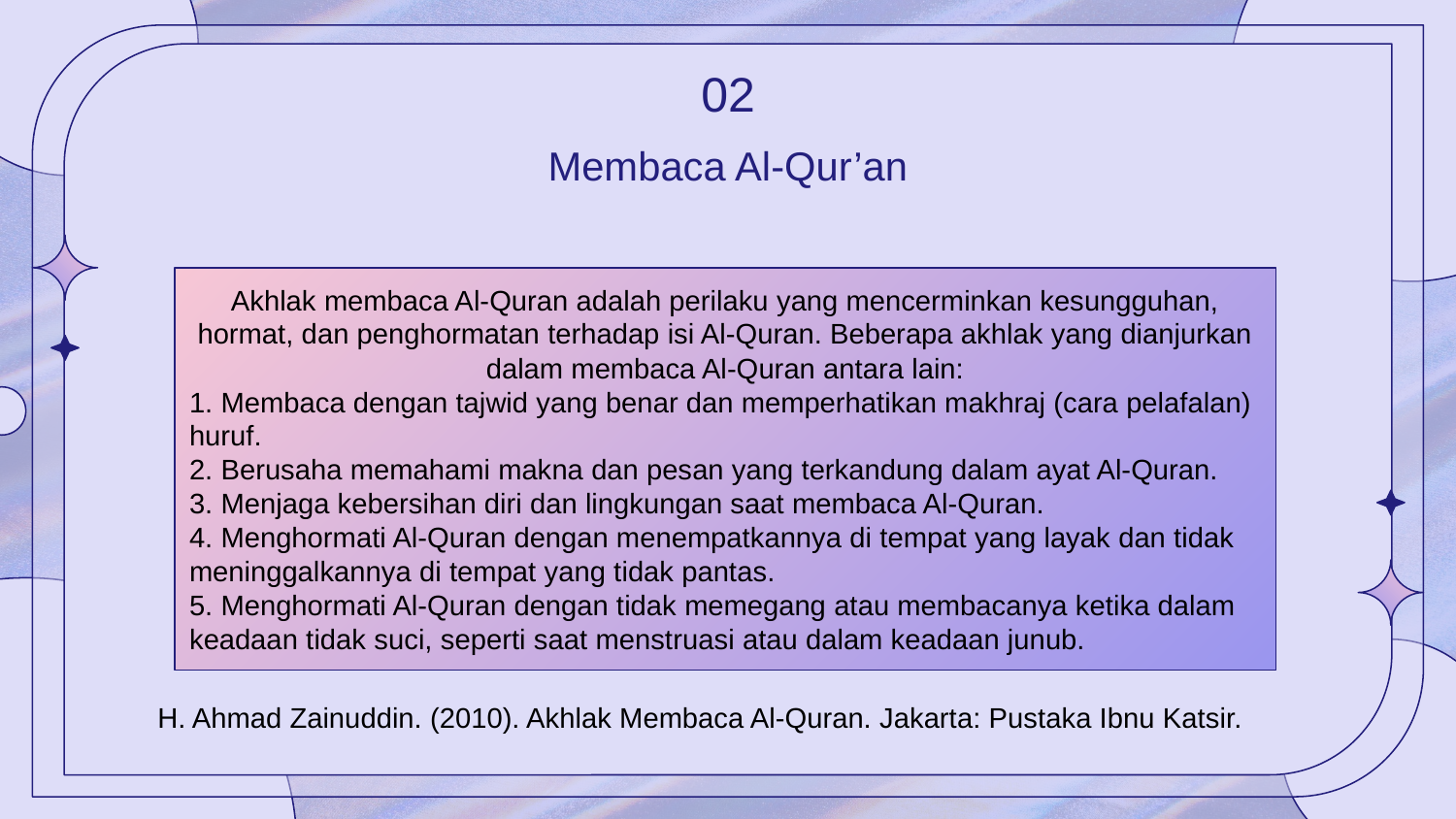

02
# Membaca Al-Qur’an

Akhlak membaca Al-Quran adalah perilaku yang mencerminkan kesungguhan, hormat, dan penghormatan terhadap isi Al-Quran. Beberapa akhlak yang dianjurkan dalam membaca Al-Quran antara lain:
1. Membaca dengan tajwid yang benar dan memperhatikan makhraj (cara pelafalan) huruf.
2. Berusaha memahami makna dan pesan yang terkandung dalam ayat Al-Quran.
3. Menjaga kebersihan diri dan lingkungan saat membaca Al-Quran.
4. Menghormati Al-Quran dengan menempatkannya di tempat yang layak dan tidak meninggalkannya di tempat yang tidak pantas.
5. Menghormati Al-Quran dengan tidak memegang atau membacanya ketika dalam keadaan tidak suci, seperti saat menstruasi atau dalam keadaan junub.

H. Ahmad Zainuddin. (2010). Akhlak Membaca Al-Quran. Jakarta: Pustaka Ibnu Katsir.